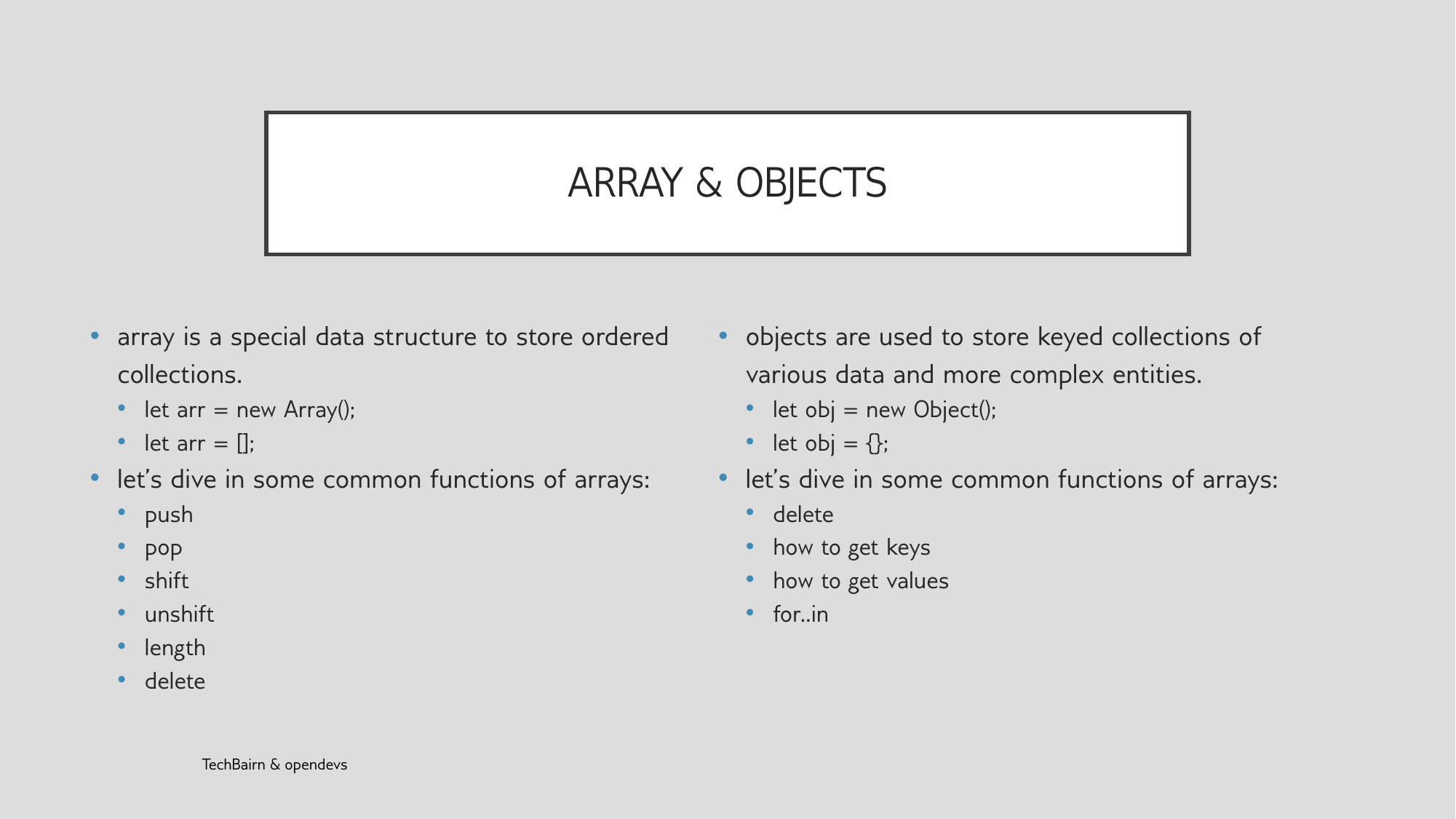

# ARRAY & OBJECTS
array is a special data structure to store ordered collections.
let arr = new Array();
let arr = [];
let’s dive in some common functions of arrays:
push
pop
shift
unshift
length
delete
objects are used to store keyed collections of various data and more complex entities.
let obj = new Object();
let obj = {};
let’s dive in some common functions of arrays:
delete
how to get keys
how to get values
for..in
TechBairn & opendevs